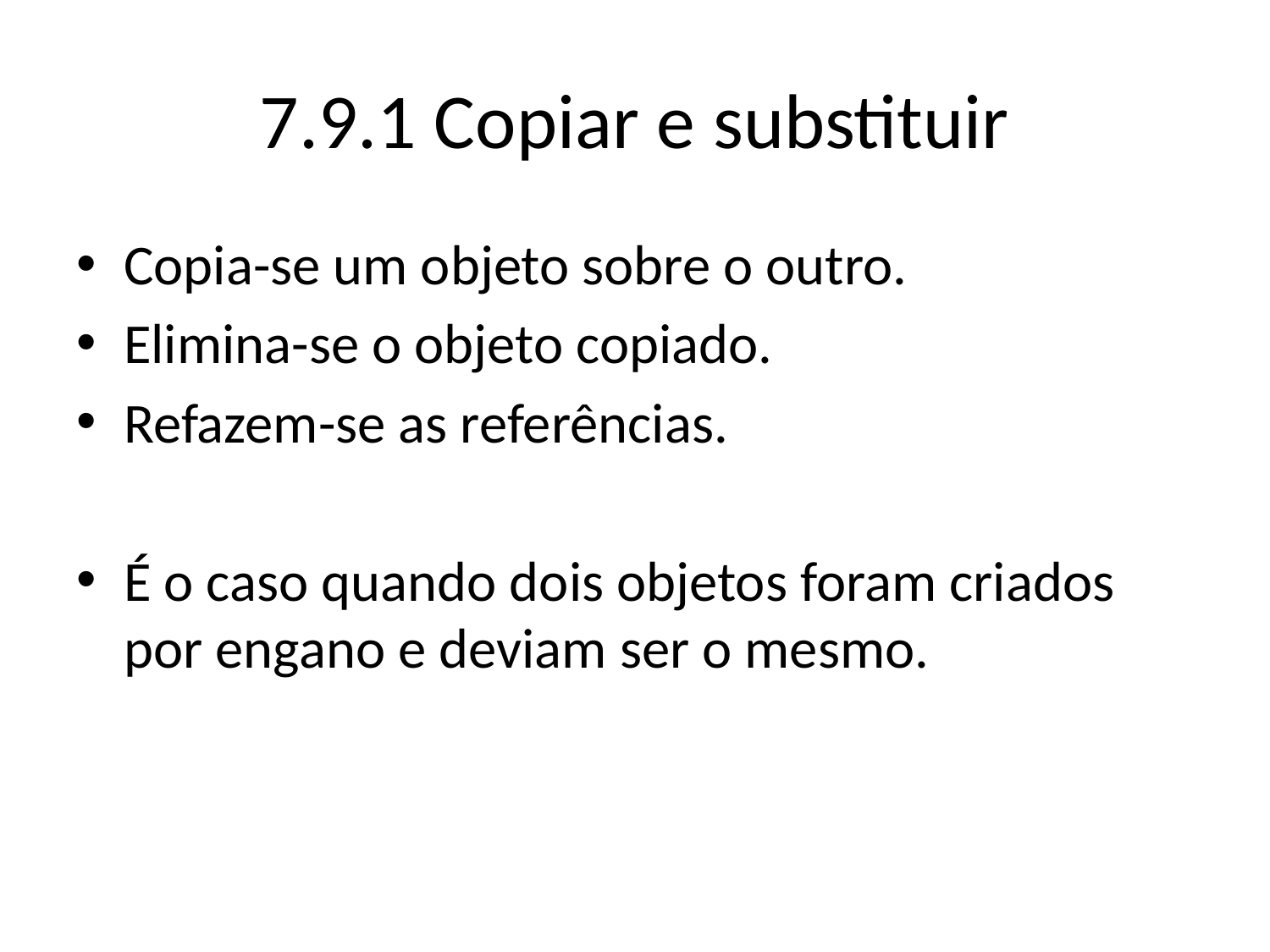

# 7.9.1 Copiar e substituir
Copia-se um objeto sobre o outro.
Elimina-se o objeto copiado.
Refazem-se as referências.

É o caso quando dois objetos foram criados por engano e deviam ser o mesmo.